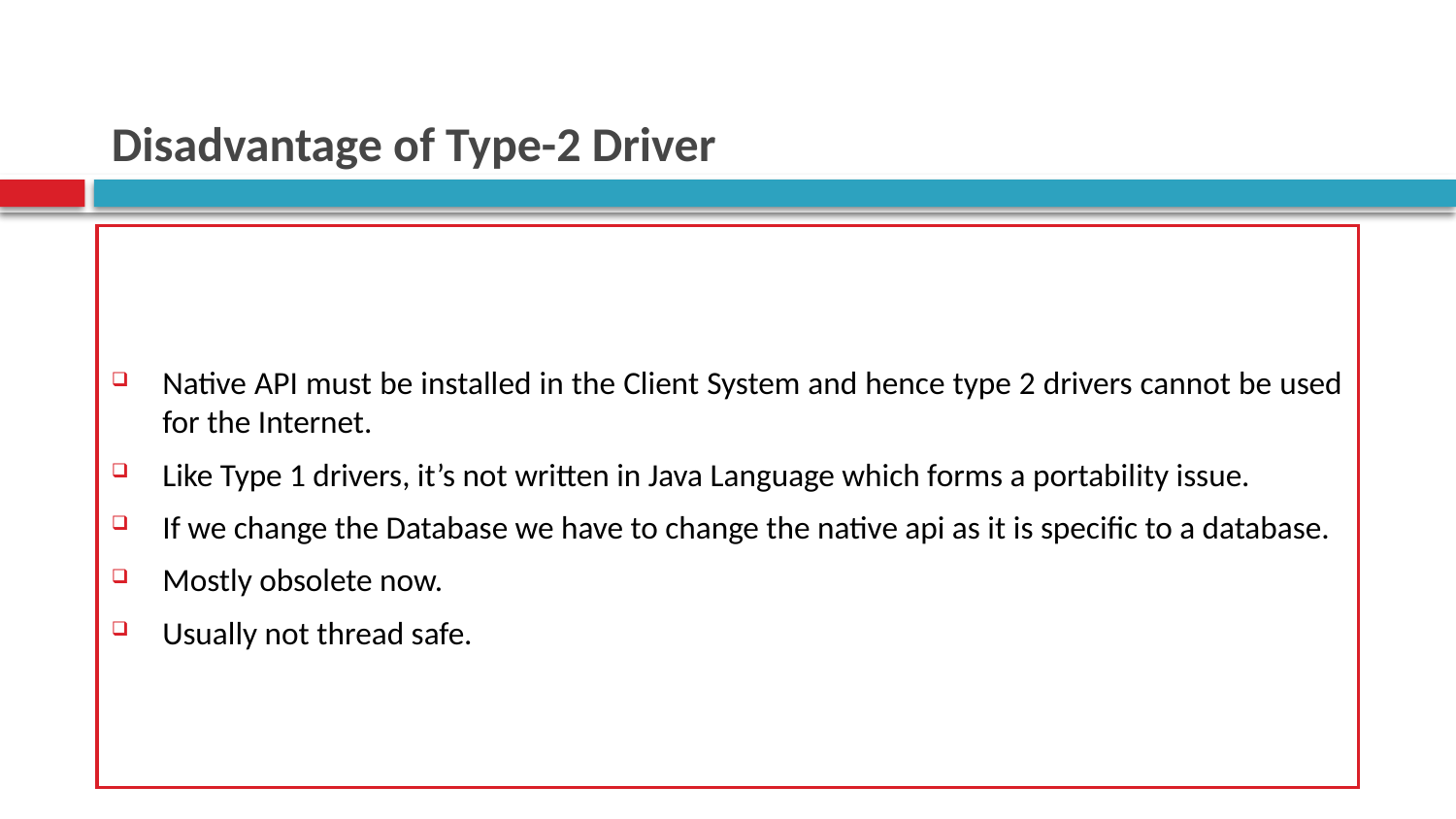

# Disadvantage of Type-2 Driver
Native API must be installed in the Client System and hence type 2 drivers cannot be used for the Internet.
Like Type 1 drivers, it’s not written in Java Language which forms a portability issue.
If we change the Database we have to change the native api as it is specific to a database.
Mostly obsolete now.
Usually not thread safe.